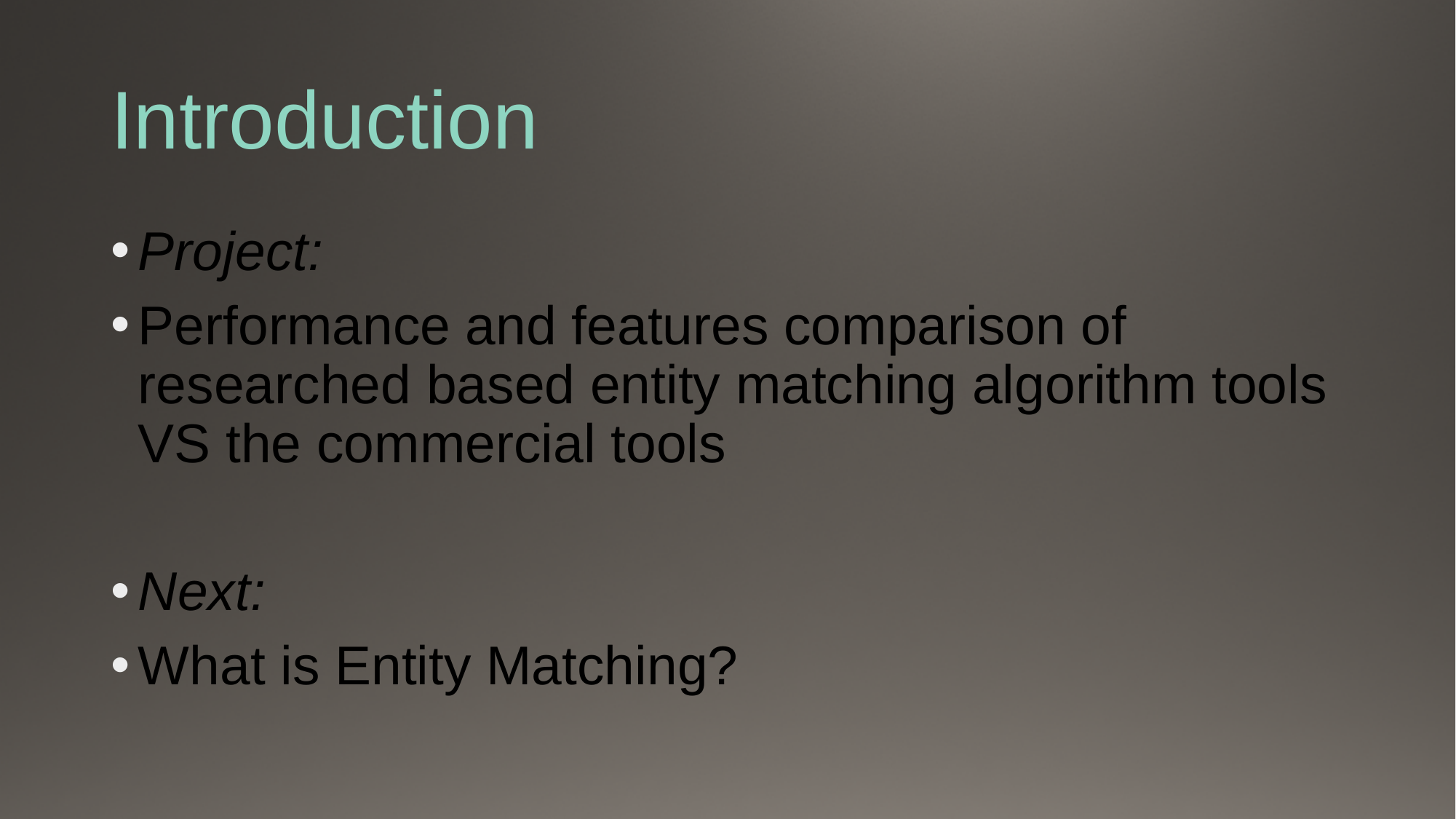

# Introduction
Project:
Performance and features comparison of researched based entity matching algorithm tools VS the commercial tools

Next:
What is Entity Matching?